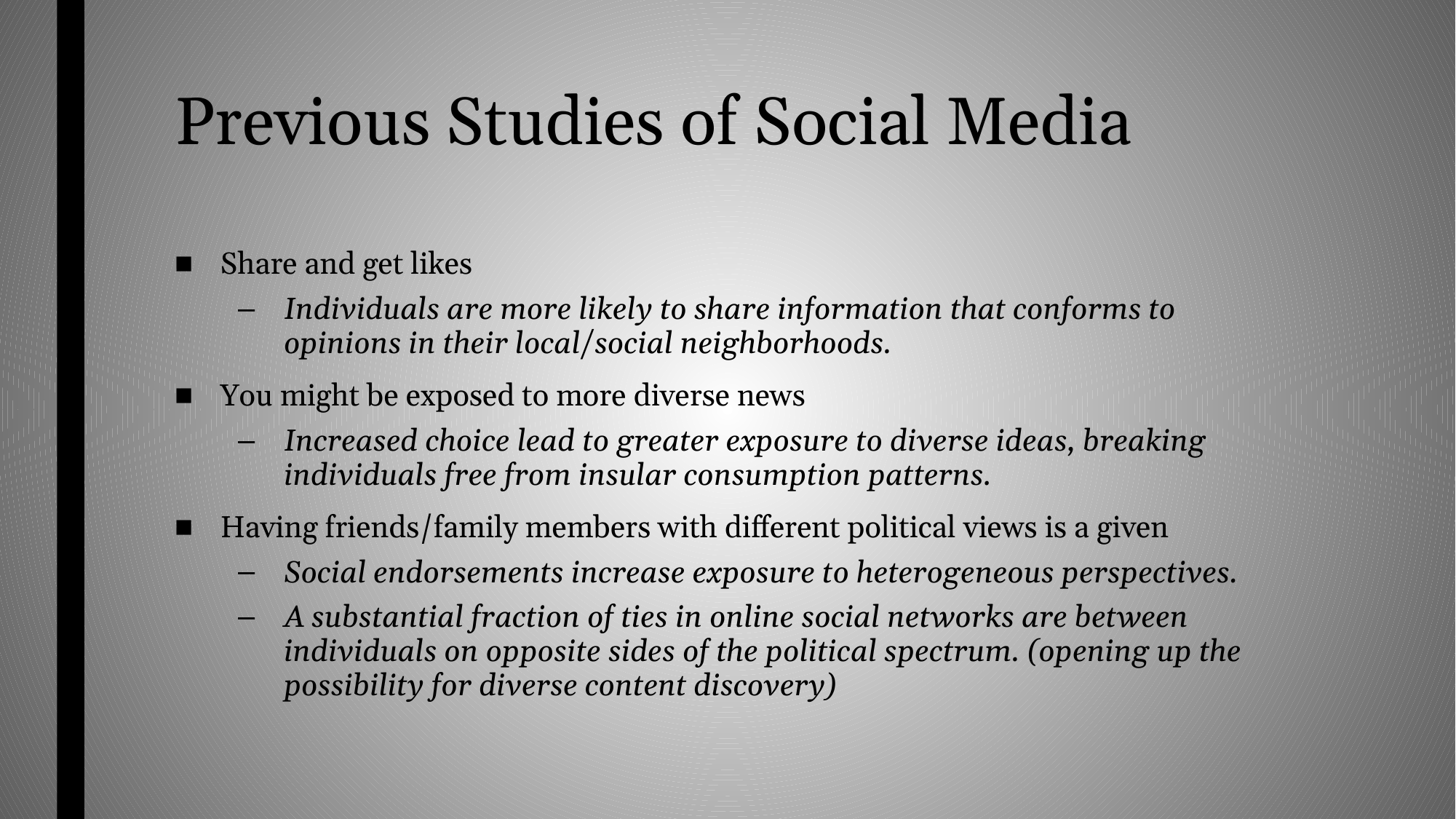

# Previous Studies of Social Media
Share and get likes
Individuals are more likely to share information that conforms to opinions in their local/social neighborhoods.
You might be exposed to more diverse news
Increased choice lead to greater exposure to diverse ideas, breaking individuals free from insular consumption patterns.
Having friends/family members with different political views is a given
Social endorsements increase exposure to heterogeneous perspectives.
A substantial fraction of ties in online social networks are between individuals on opposite sides of the political spectrum. (opening up the possibility for diverse content discovery)